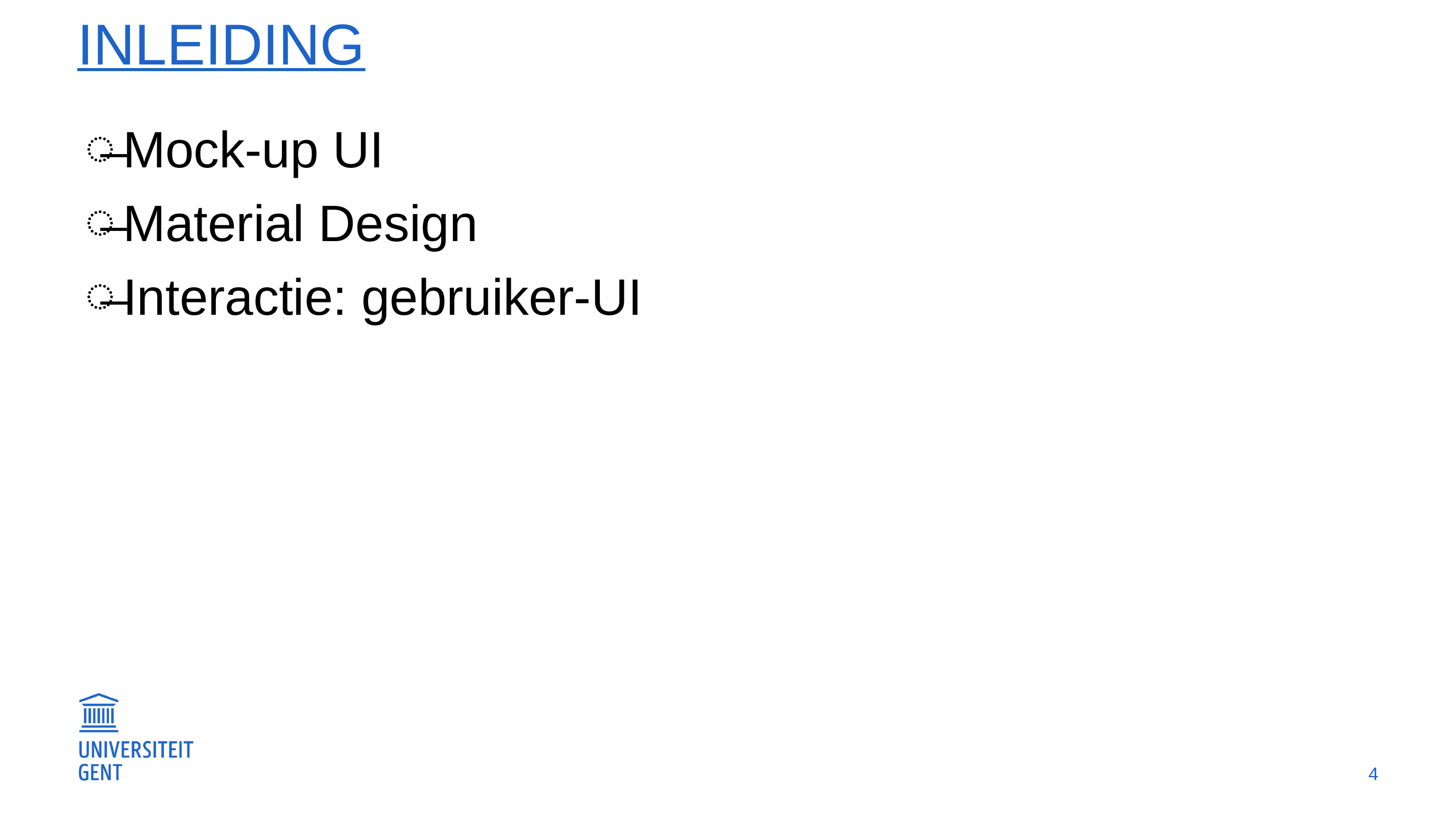

# inleiding
Mock-up UI
Material Design
Interactie: gebruiker-UI
4